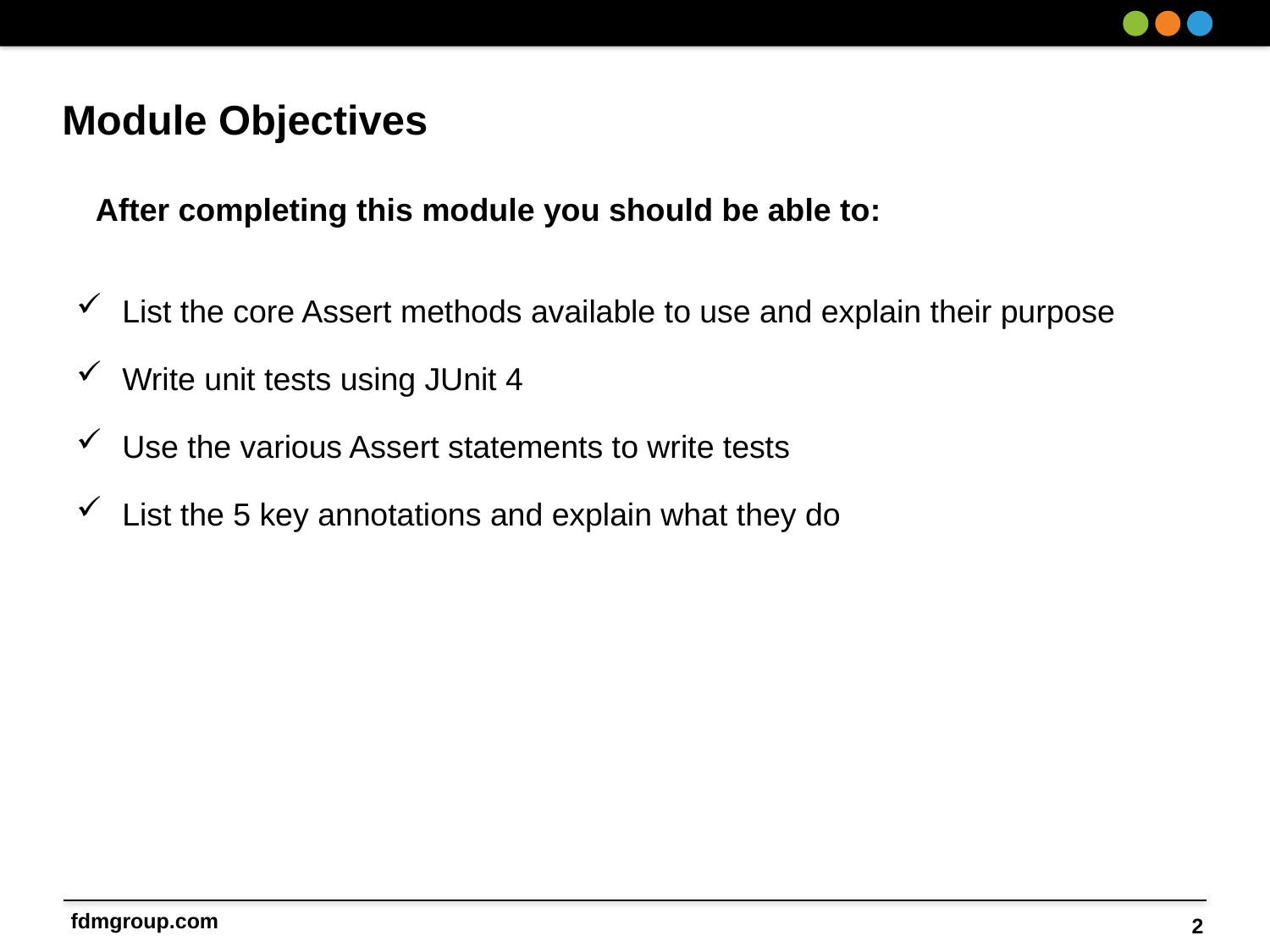

List the core Assert methods available to use and explain their purpose
Write unit tests using JUnit 4
Use the various Assert statements to write tests
List the 5 key annotations and explain what they do
2